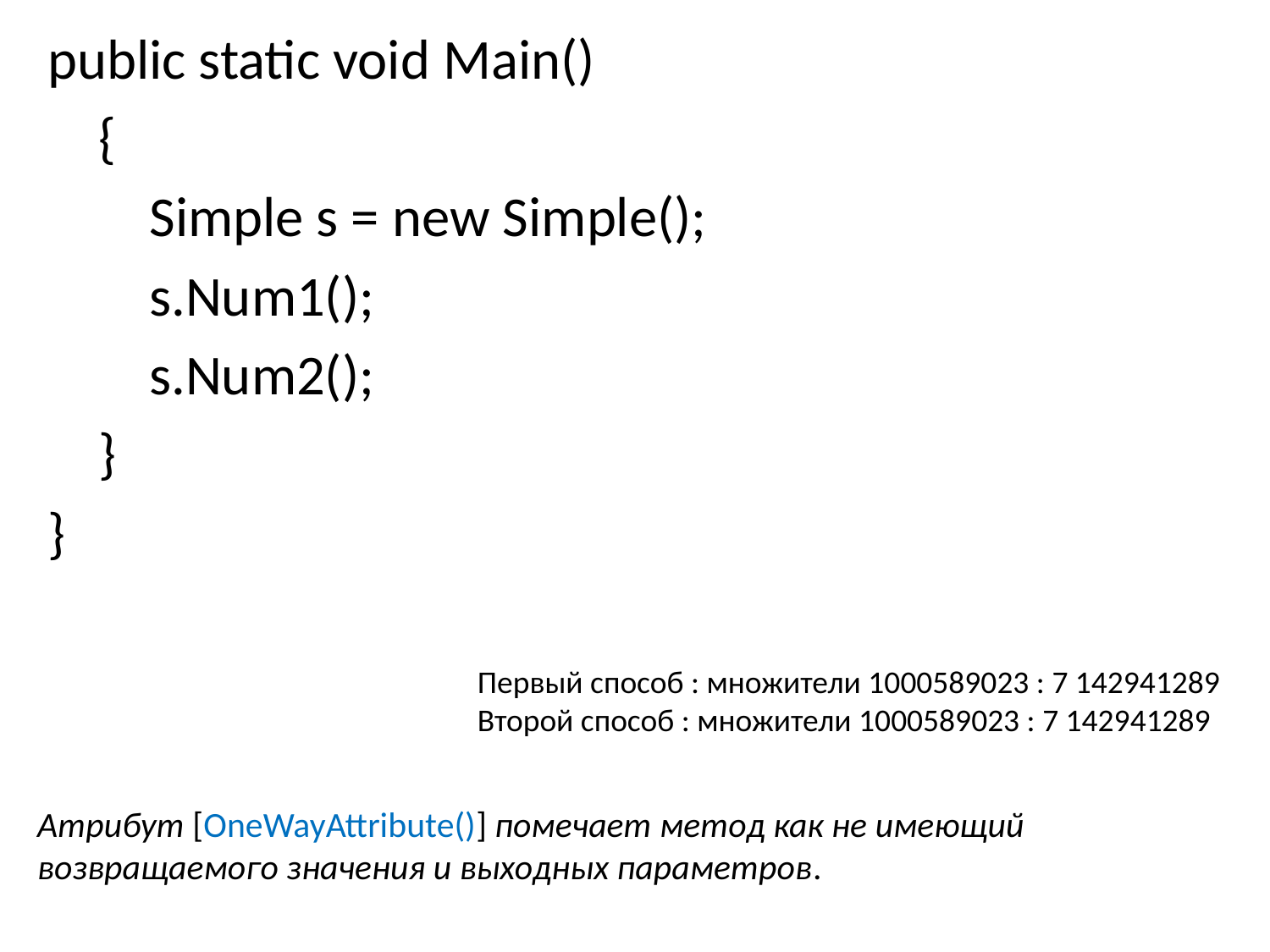

public static void Main()
    {
        Simple s = new Simple();
        s.Num1();
        s.Num2();
    }
}
Первый способ : множители 1000589023 : 7 142941289
Второй способ : множители 1000589023 : 7 142941289
Атрибут [OneWayAttribute()] помечает метод как не имеющий возвращаемого значения и выходных параметров.